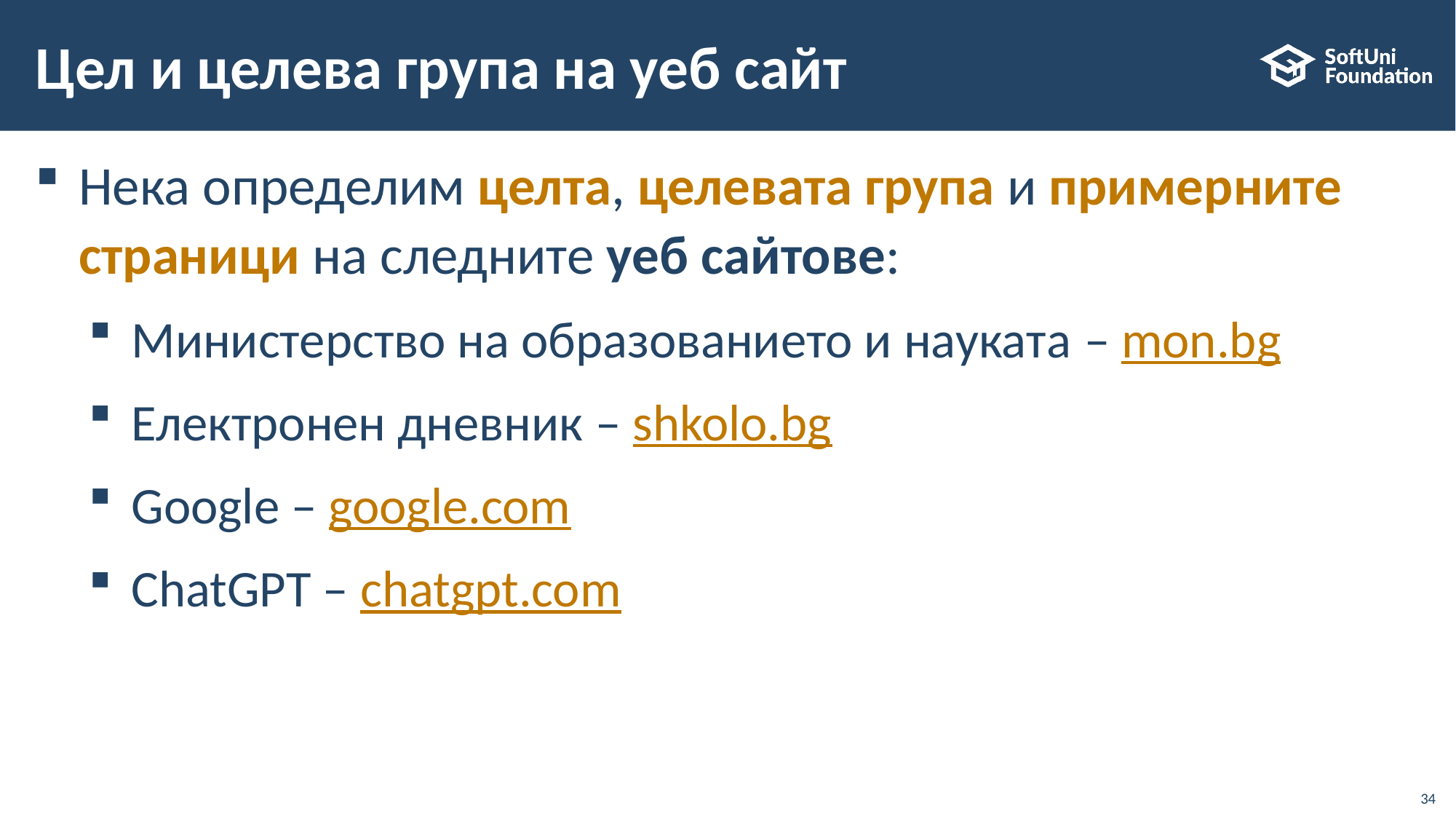

# Цел и целева група на уеб сайт
Нека определим целта, целевата група и примерните страници на следните уеб сайтове:
Министерство на образованието и науката – mon.bg
Електронен дневник – shkolo.bg
Google – google.com
ChatGPT – chatgpt.com
34